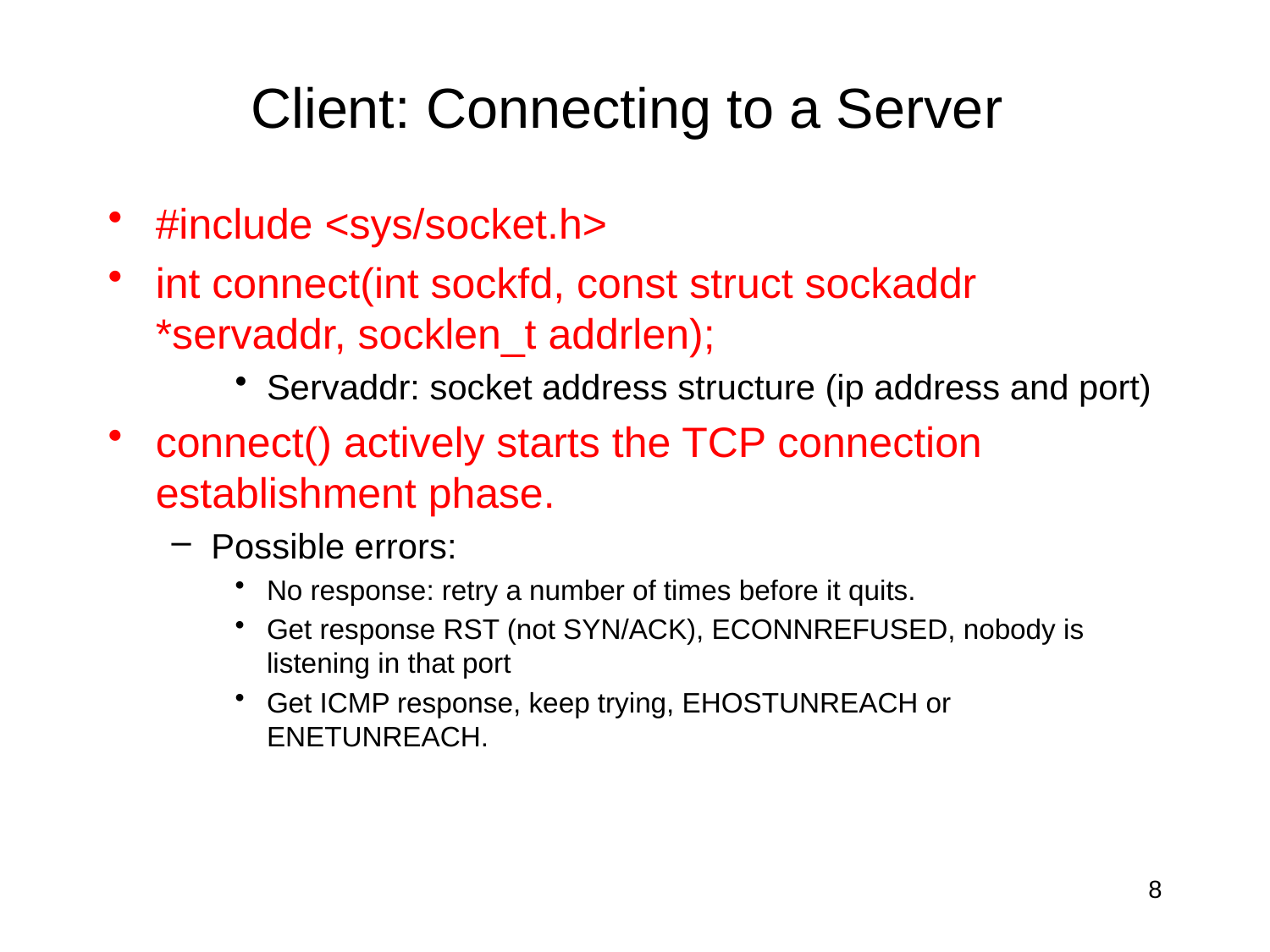

# Client: Connecting to a Server
#include <sys/socket.h>
int connect(int sockfd, const struct sockaddr *servaddr, socklen_t addrlen);
Servaddr: socket address structure (ip address and port)
connect() actively starts the TCP connection establishment phase.
Possible errors:
No response: retry a number of times before it quits.
Get response RST (not SYN/ACK), ECONNREFUSED, nobody is listening in that port
Get ICMP response, keep trying, EHOSTUNREACH or ENETUNREACH.
8